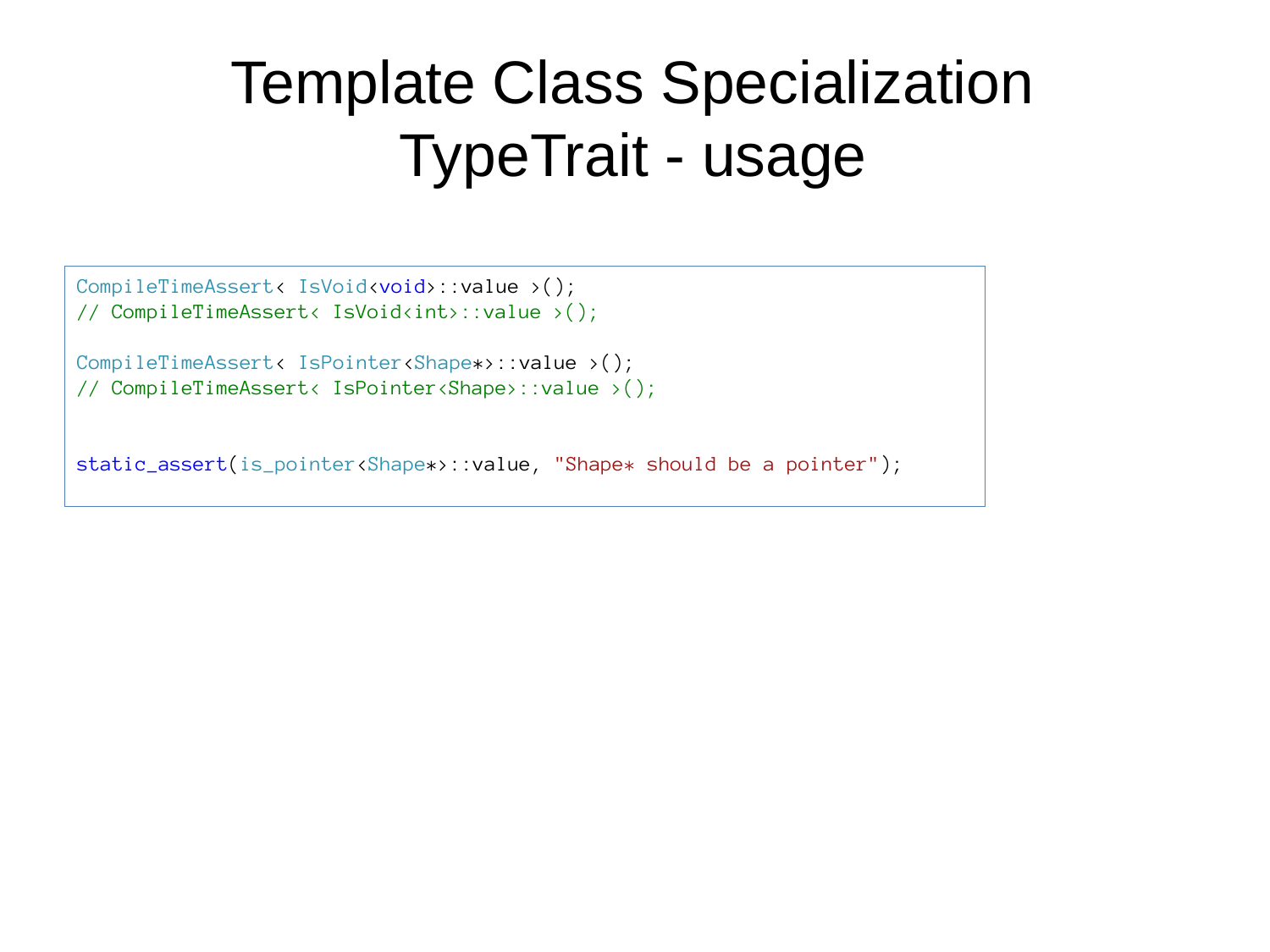

# Template Class Specialization TypeTrait - usage
CompileTimeAssert< IsVoid<void>::value >();
// CompileTimeAssert< IsVoid<int>::value >();

CompileTimeAssert< IsPointer<Shape*>::value >();
// CompileTimeAssert< IsPointer<Shape>::value >();

static_assert(is_pointer<Shape*>::value, "Shape* should be a pointer");